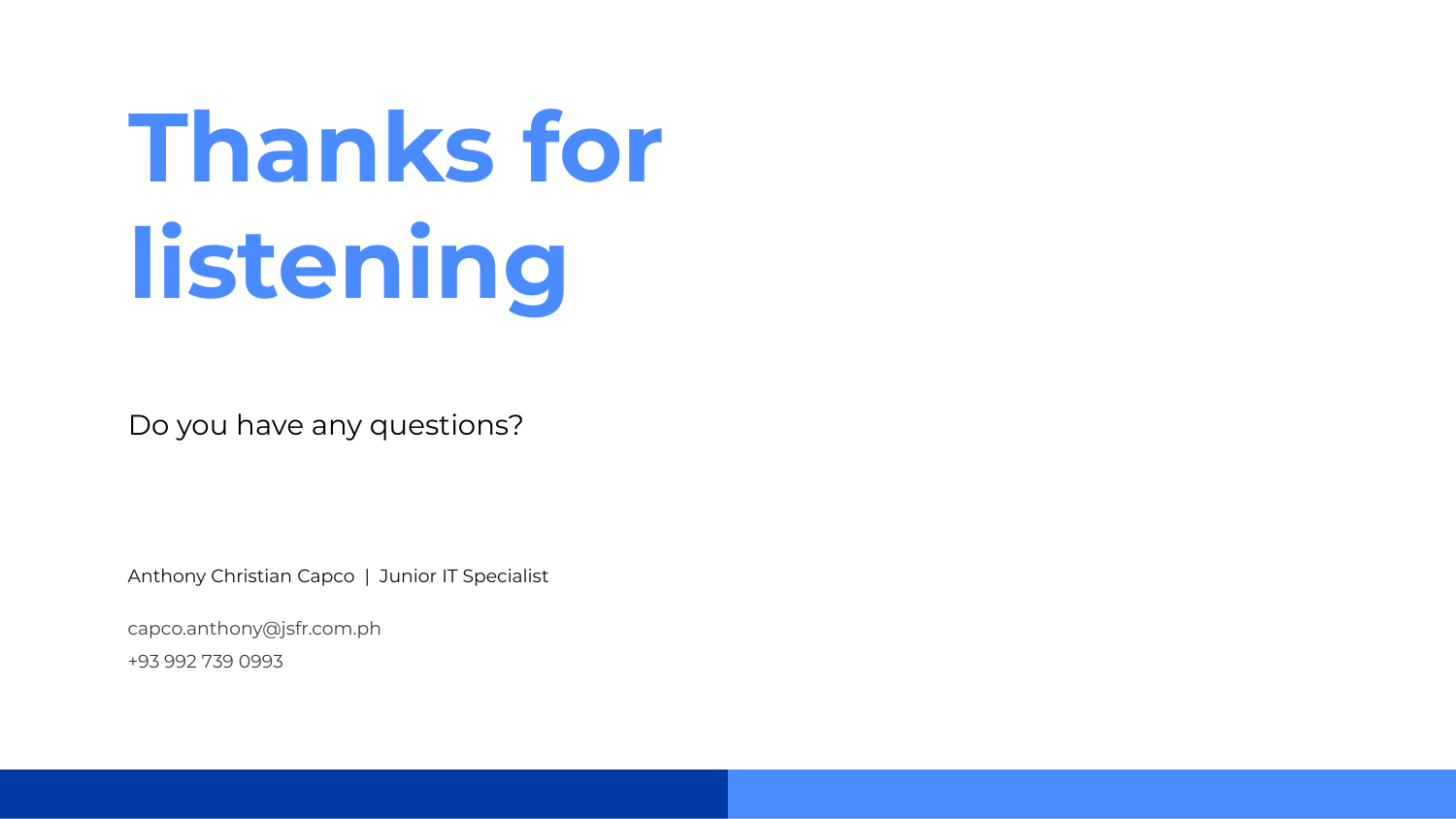

Thanks for listening
Do you have any questions?
Anthony Christian Capco  |  Junior IT Specialist
capco.anthony@jsfr.com.ph
+93 992 739 0993